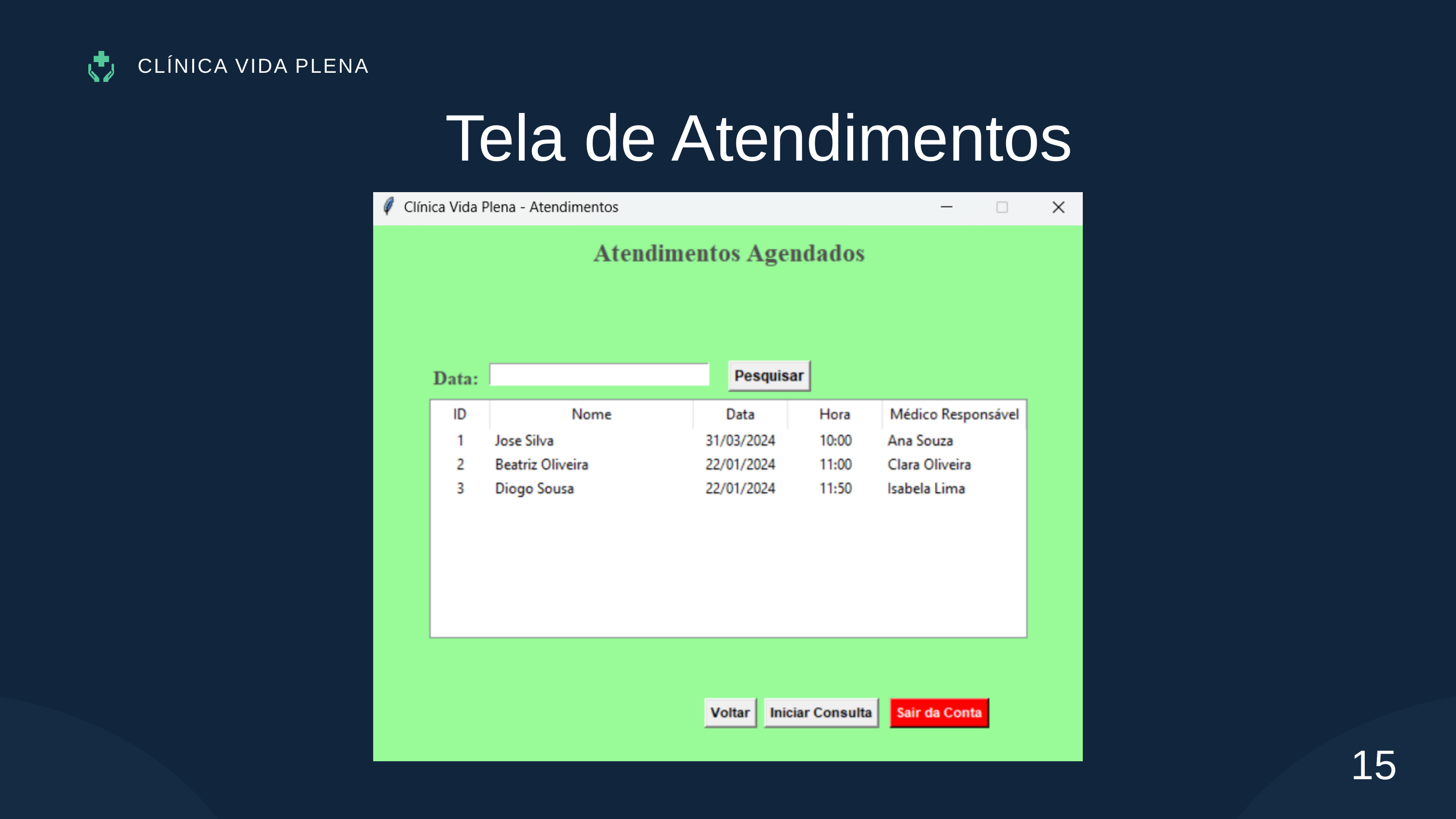

CLÍNICA VIDA PLENA

Tela de Atendimentos

15